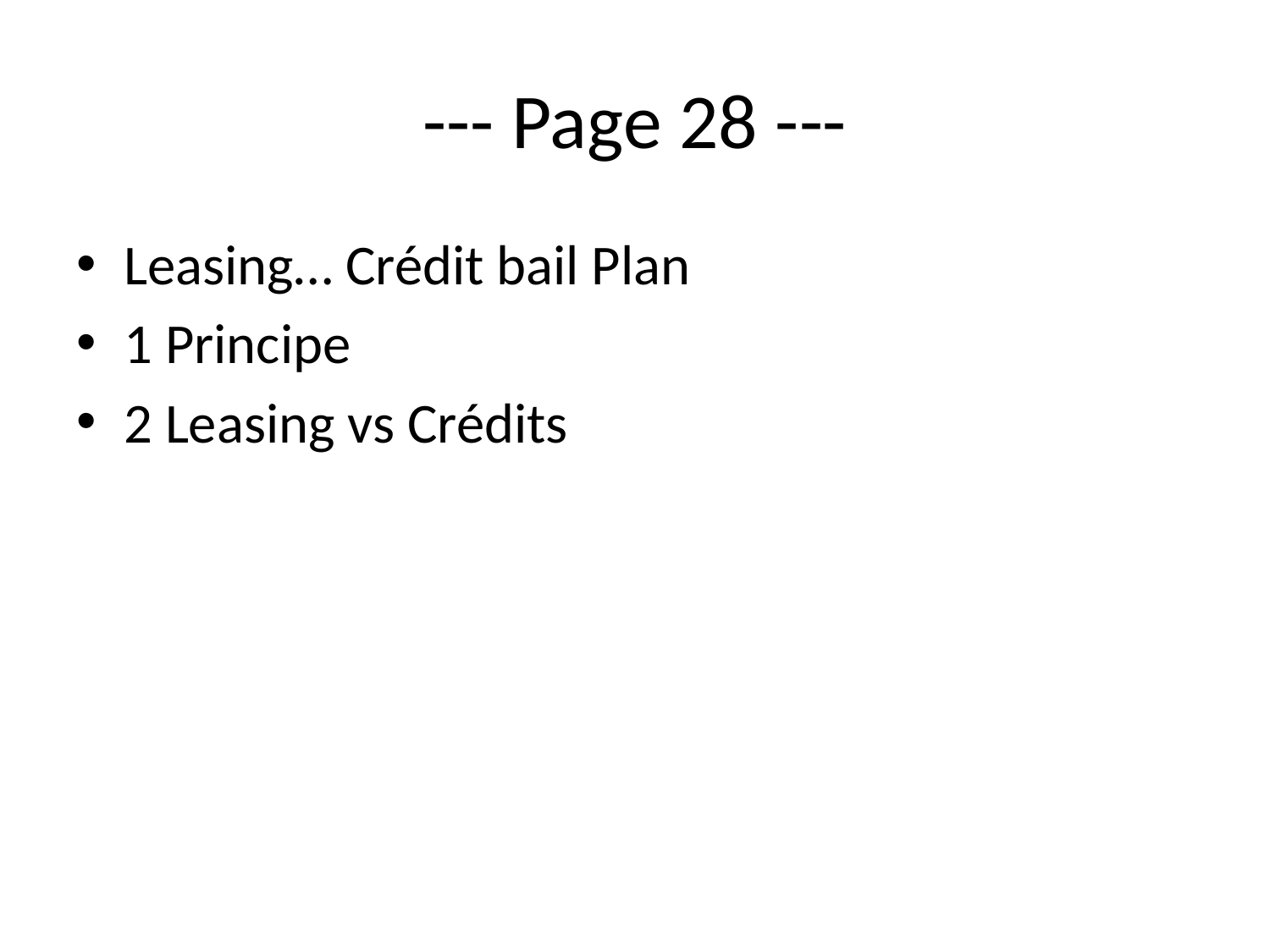

# --- Page 28 ---
Leasing… Crédit bail Plan
1 Principe
2 Leasing vs Crédits